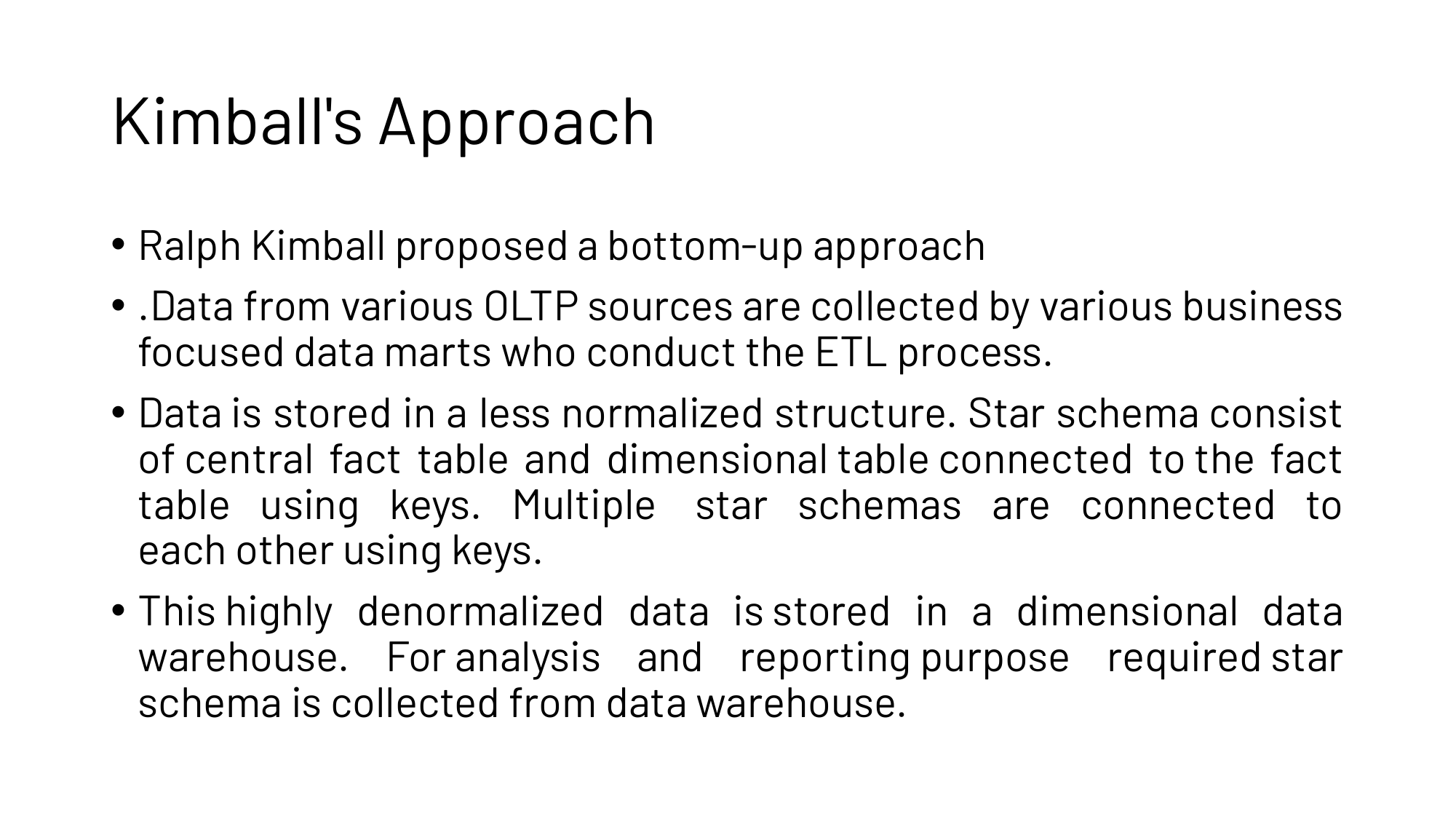

# Kimball's Approach
Ralph Kimball proposed a bottom-up approach
.Data from various OLTP sources are collected by various business focused data marts who conduct the ETL process.
Data is stored in a less normalized structure. Star schema consist of central fact table and dimensional table connected to the fact table using keys. Multiple  star schemas are connected to each other using keys.
This highly denormalized data is stored in a dimensional data warehouse. For analysis and reporting purpose required star schema is collected from data warehouse.